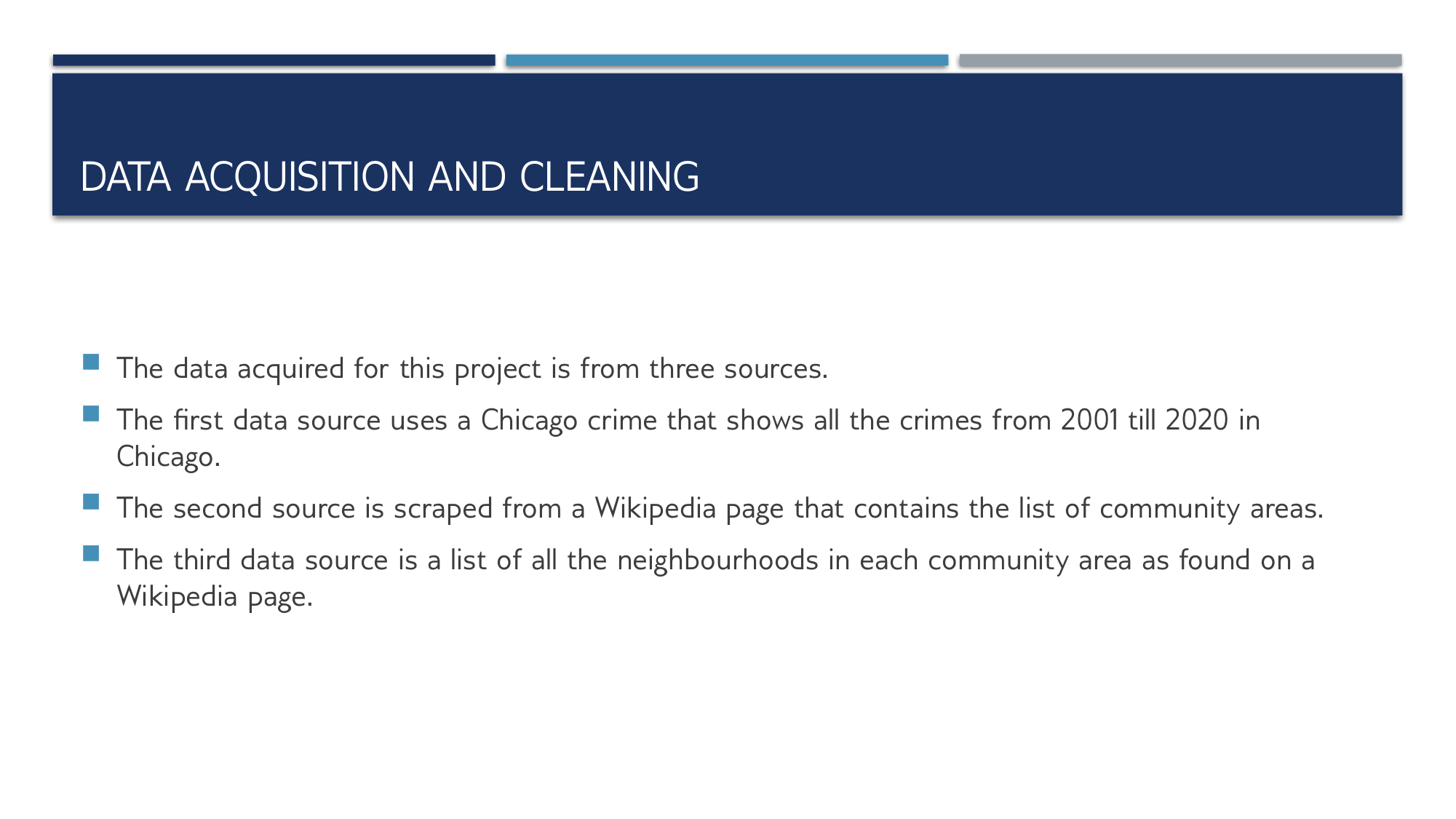

# Data acquisition and cleaning
The data acquired for this project is from three sources.
The first data source uses a Chicago crime that shows all the crimes from 2001 till 2020 in Chicago.
The second source is scraped from a Wikipedia page that contains the list of community areas.
The third data source is a list of all the neighbourhoods in each community area as found on a Wikipedia page.